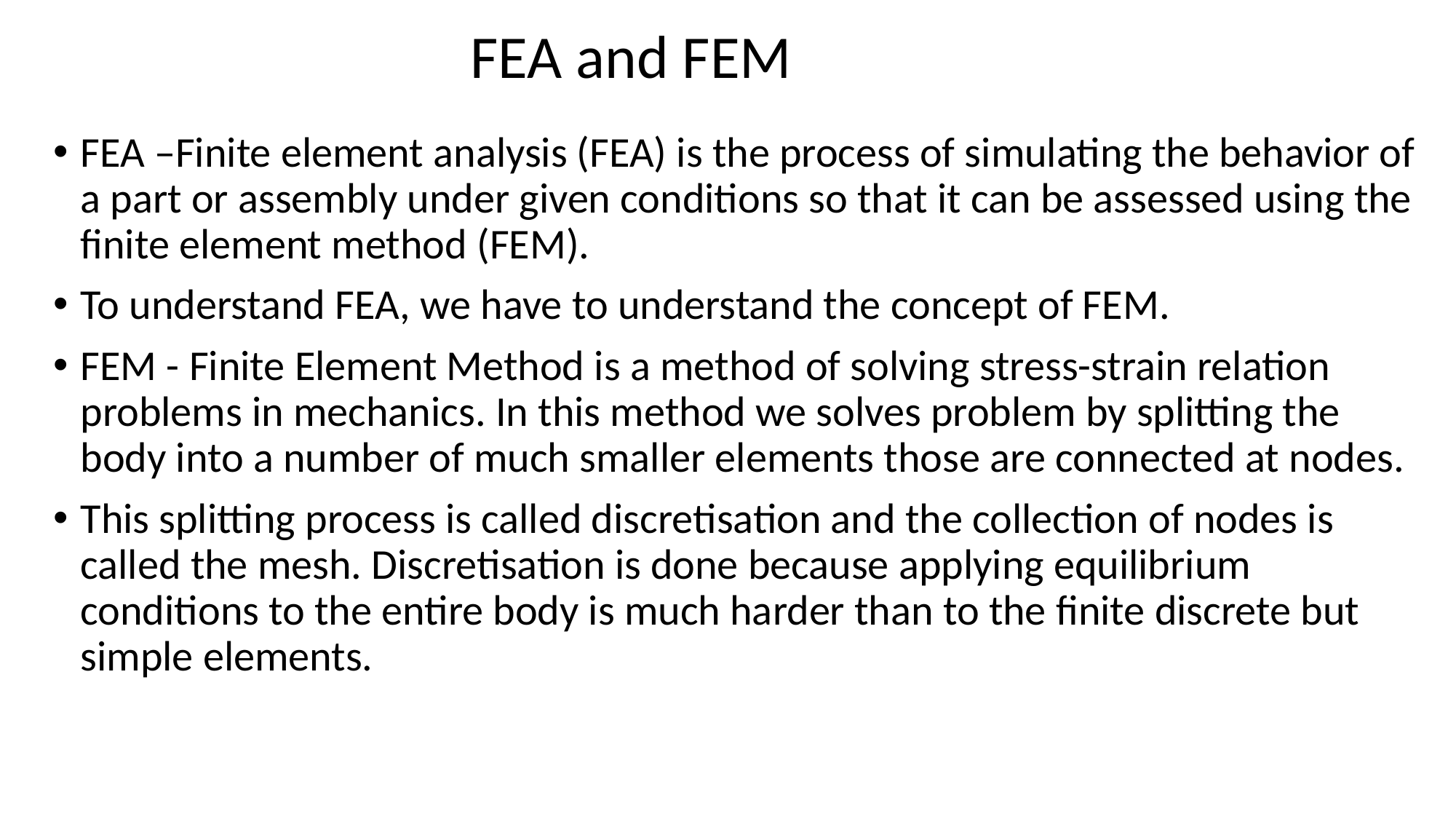

# FEA and FEM
FEA –Finite element analysis (FEA) is the process of simulating the behavior of a part or assembly under given conditions so that it can be assessed using the finite element method (FEM).
To understand FEA, we have to understand the concept of FEM.
FEM - Finite Element Method is a method of solving stress-strain relation problems in mechanics. In this method we solves problem by splitting the body into a number of much smaller elements those are connected at nodes.
This splitting process is called discretisation and the collection of nodes is called the mesh. Discretisation is done because applying equilibrium conditions to the entire body is much harder than to the finite discrete but simple elements.